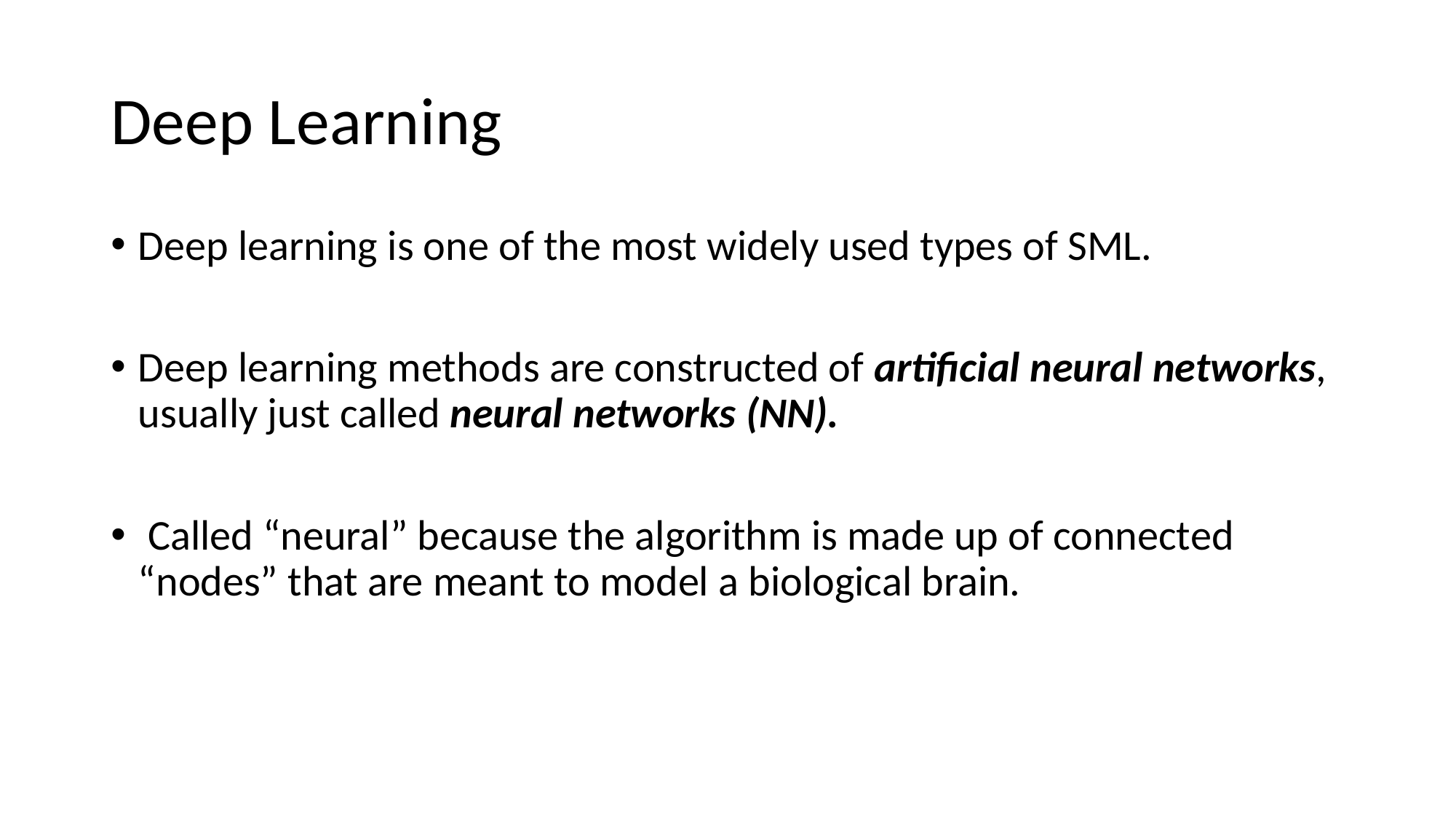

# Deep Learning
Deep learning is one of the most widely used types of SML.

Deep learning methods are constructed of artificial neural networks, usually just called neural networks (NN).

 Called “neural” because the algorithm is made up of connected “nodes” that are meant to model a biological brain.